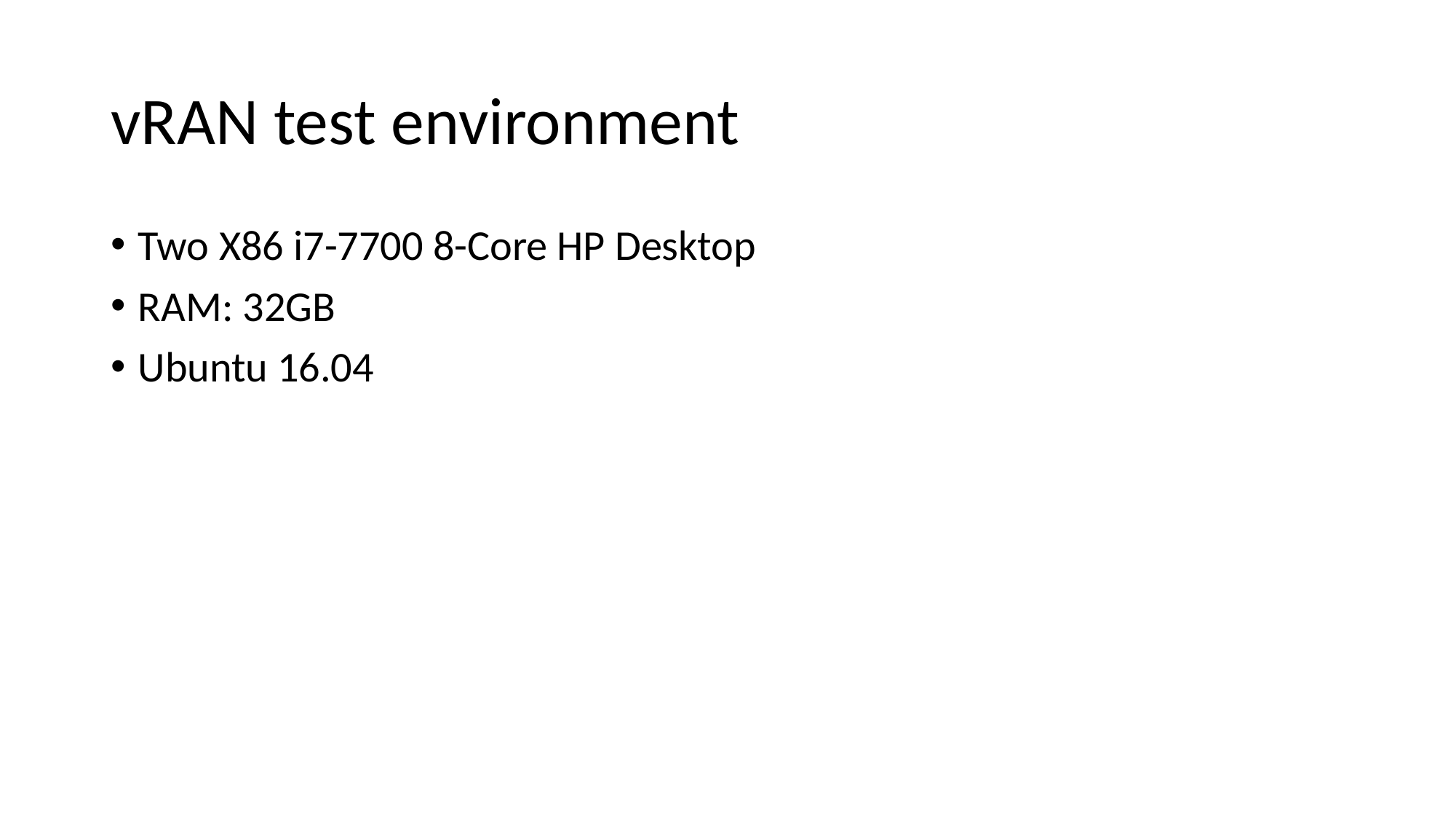

# vRAN test environment
Two X86 i7-7700 8-Core HP Desktop
RAM: 32GB
Ubuntu 16.04